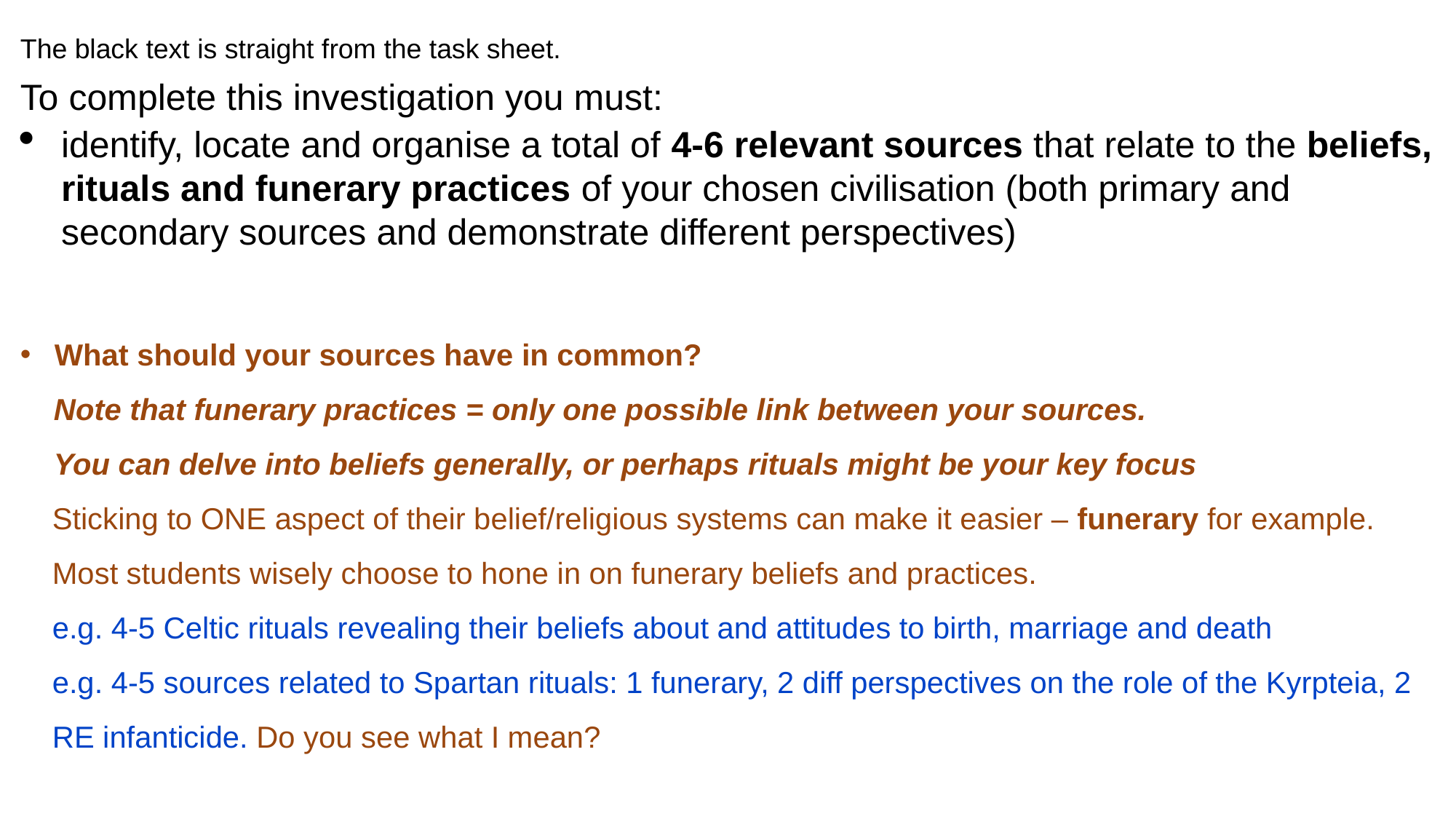

The black text is straight from the task sheet.
To complete this investigation you must:
identify, locate and organise a total of 4-6 relevant sources that relate to the beliefs, rituals and funerary practices of your chosen civilisation (both primary and secondary sources and demonstrate different perspectives)

What should your sources have in common?
    Note that funerary practices = only one possible link between your sources.
    You can delve into beliefs generally, or perhaps rituals might be your key focus
Sticking to ONE aspect of their belief/religious systems can make it easier – funerary for example. Most students wisely choose to hone in on funerary beliefs and practices.
e.g. 4-5 Celtic rituals revealing their beliefs about and attitudes to birth, marriage and death
e.g. 4-5 sources related to Spartan rituals: 1 funerary, 2 diff perspectives on the role of the Kyrpteia, 2 RE infanticide. Do you see what I mean?